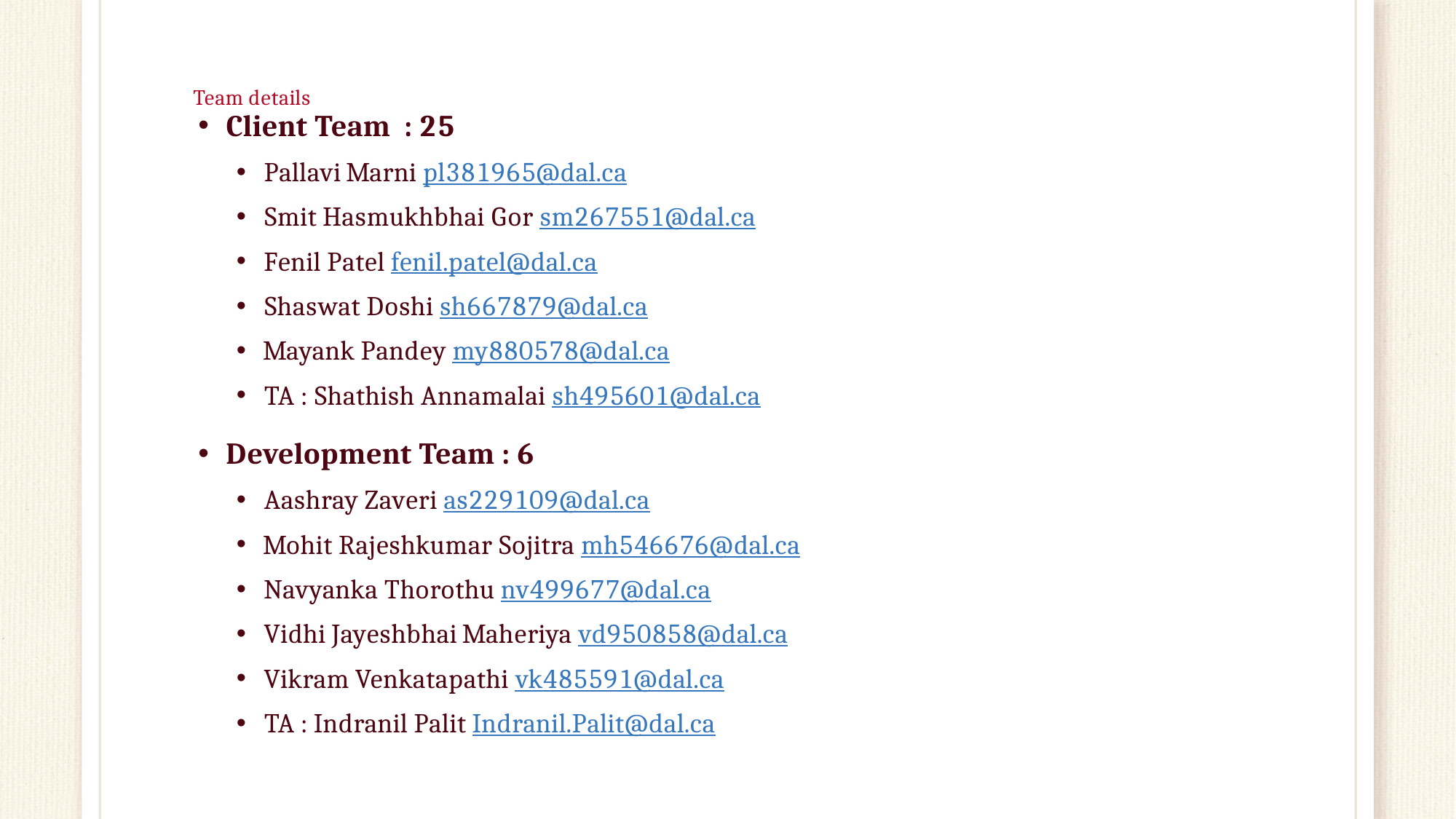

# Team details
Client Team  : 25
Pallavi Marni pl381965@dal.ca
Smit Hasmukhbhai Gor sm267551@dal.ca
Fenil Patel fenil.patel@dal.ca
Shaswat Doshi sh667879@dal.ca
Mayank Pandey my880578@dal.ca
TA : Shathish Annamalai sh495601@dal.ca
Development Team : 6
Aashray Zaveri as229109@dal.ca
Mohit Rajeshkumar Sojitra mh546676@dal.ca
Navyanka Thorothu nv499677@dal.ca
Vidhi Jayeshbhai Maheriya vd950858@dal.ca
Vikram Venkatapathi vk485591@dal.ca
TA : Indranil Palit Indranil.Palit@dal.ca